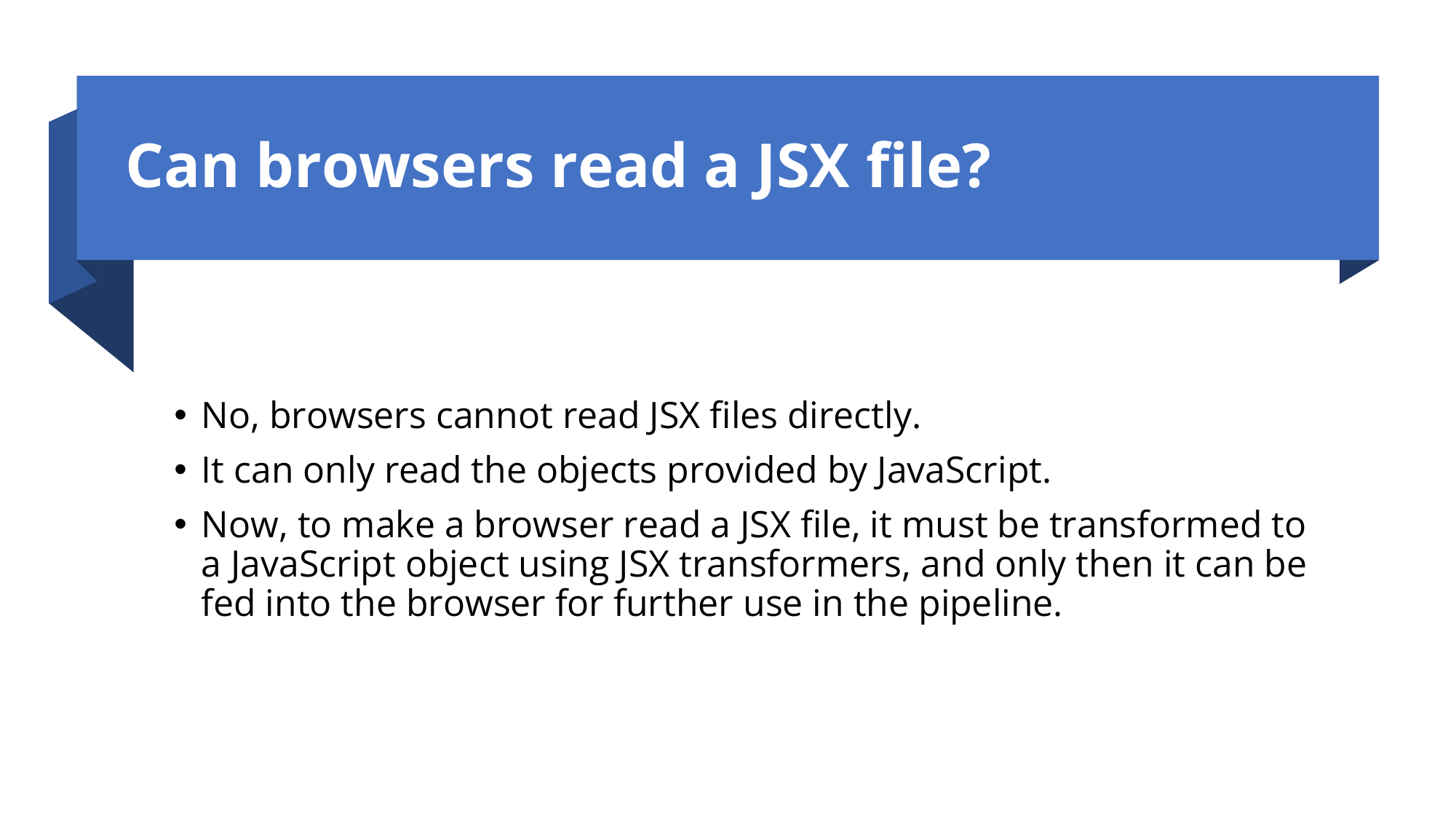

# Can browsers read a JSX file?

No, browsers cannot read JSX files directly.
It can only read the objects provided by JavaScript.
Now, to make a browser read a JSX file, it must be transformed to a JavaScript object using JSX transformers, and only then it can be fed into the browser for further use in the pipeline.